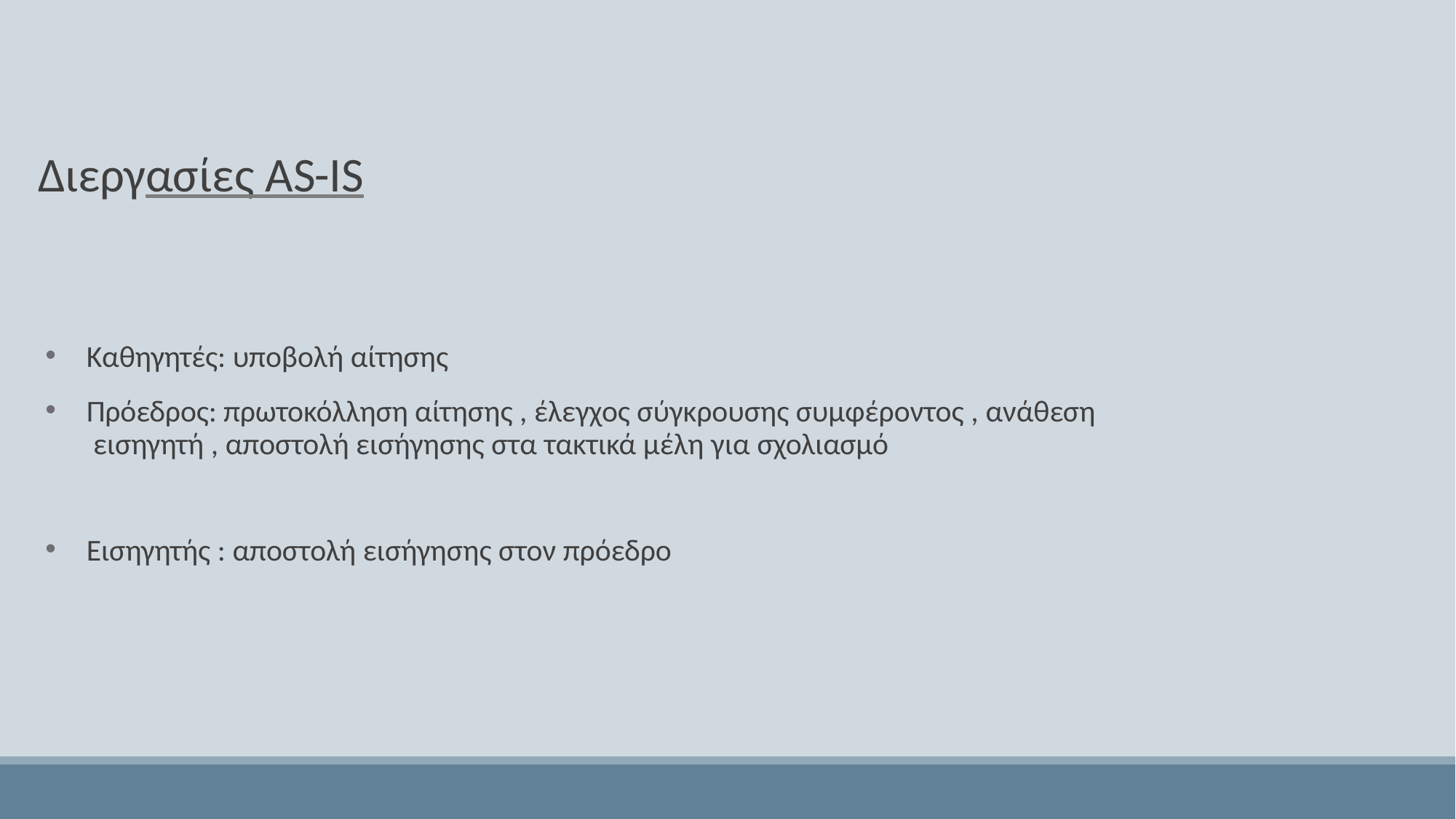

# Διεργασίες AS-IS
Καθηγητές: υποβολή αίτησης
Πρόεδρος: πρωτοκόλληση αίτησης , έλεγχος σύγκρουσης συμφέροντος , ανάθεση  εισηγητή , αποστολή εισήγησης στα τακτικά μέλη για σχολιασμό

Εισηγητής : αποστολή εισήγησης στον πρόεδρο